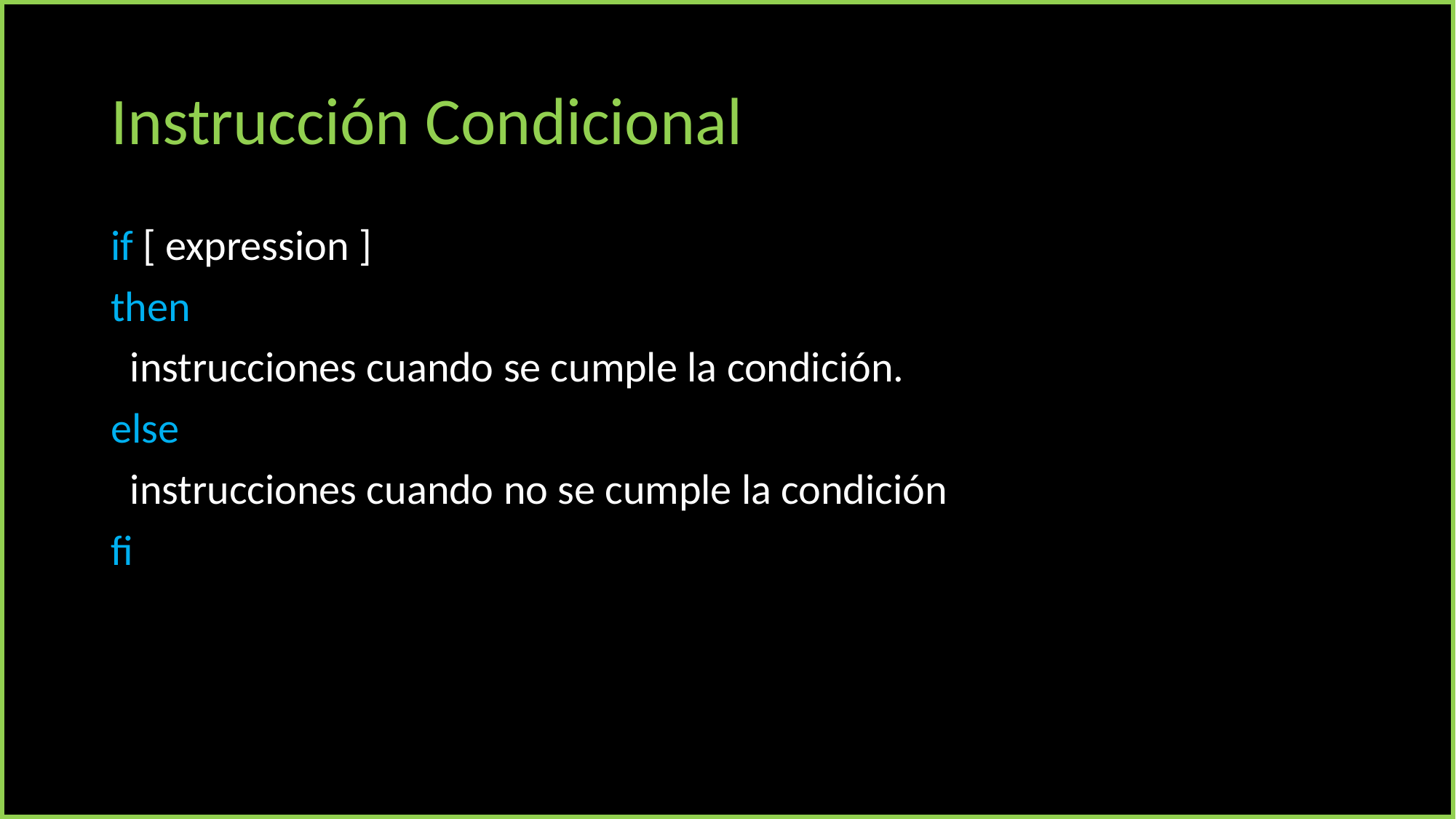

# Instrucción Condicional
if [ expression ]
then
  instrucciones cuando se cumple la condición.
else
  instrucciones cuando no se cumple la condición
fi